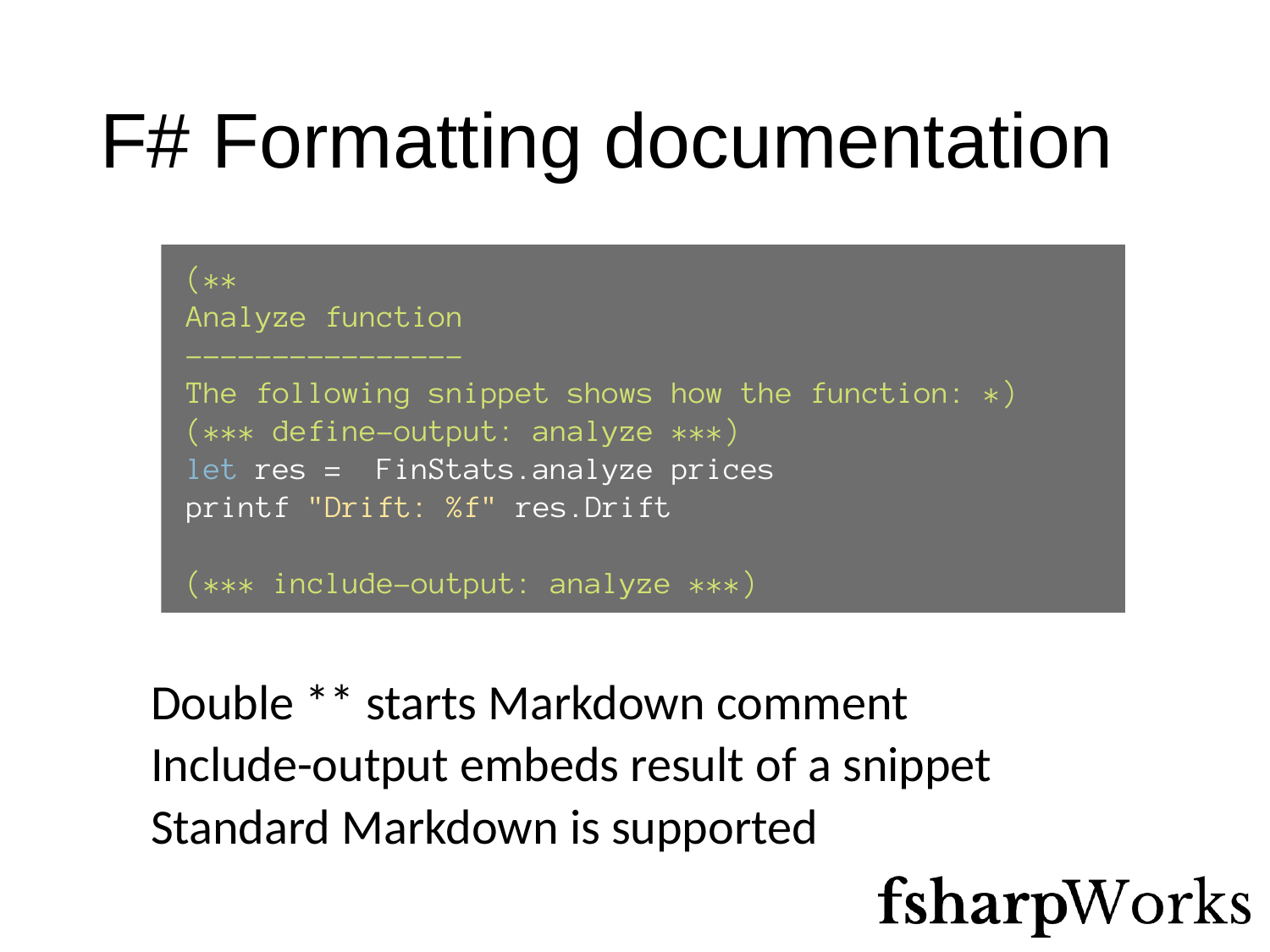

# F# Formatting documentation
(**
Analyze function
----------------
The following snippet shows how the function: *)
(*** define-output: analyze ***)
let res =  FinStats.analyze prices
printf "Drift: %f" res.Drift

(*** include-output: analyze ***)

Double ** starts Markdown comment
Include-output embeds result of a snippet
Standard Markdown is supported